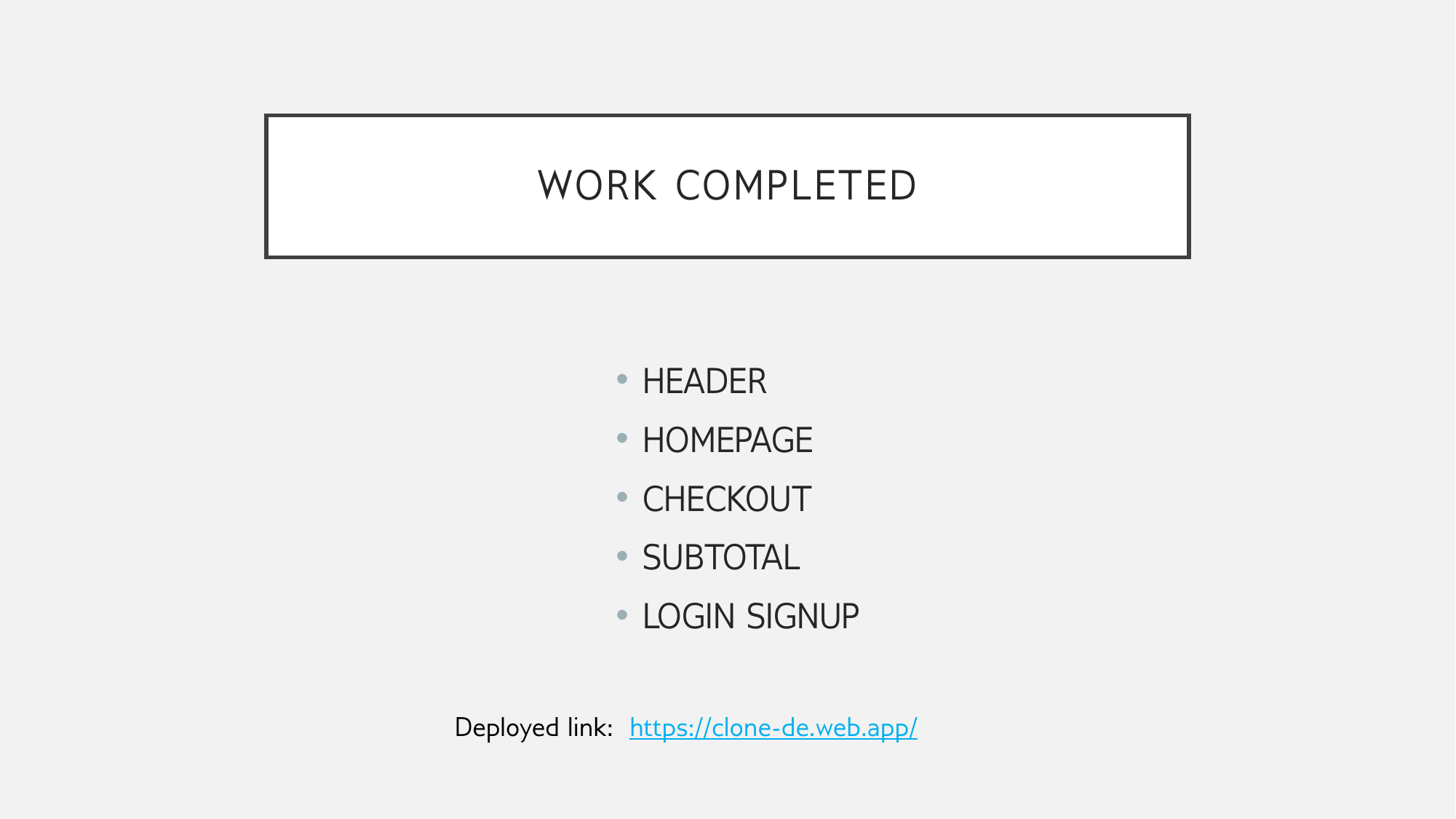

# WORK COMPLETED
HEADER
HOMEPAGE
CHECKOUT
SUBTOTAL
LOGIN SIGNUP
Deployed link:  https://clone-de.web.app/